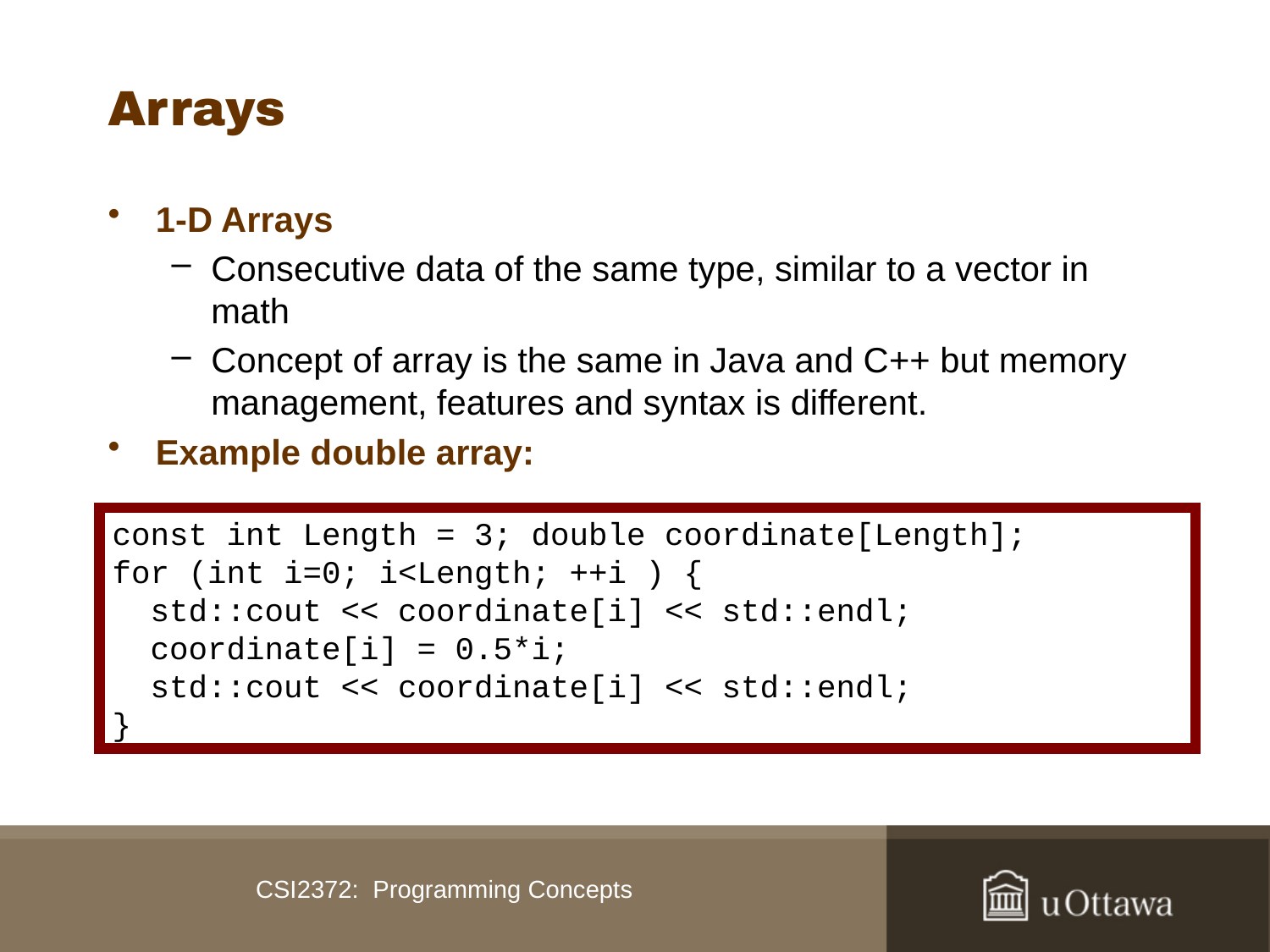

# Arrays
1-D Arrays
Consecutive data of the same type, similar to a vector in math
Concept of array is the same in Java and C++ but memory management, features and syntax is different.
Example double array:
const int Length = 3; double coordinate[Length];
for (int i=0; i<Length; ++i ) {
  std::cout << coordinate[i] << std::endl;
  coordinate[i] = 0.5*i;
  std::cout << coordinate[i] << std::endl;
}
CSI2372:  Programming Concepts